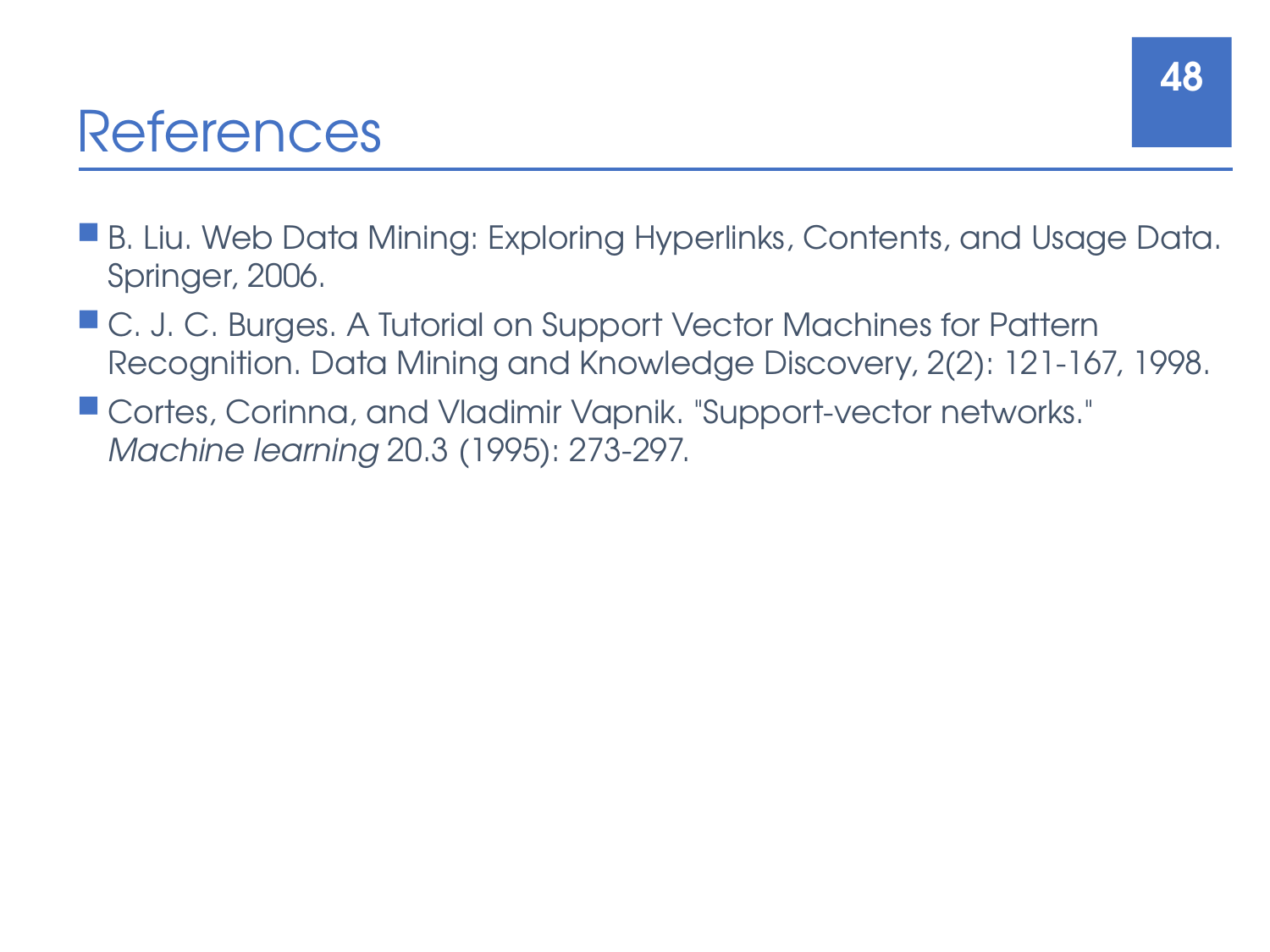

48
# References

B. Liu. Web Data Mining: Exploring Hyperlinks, Contents, and Usage Data. Springer, 2006.
C. J. C. Burges. A Tutorial on Support Vector Machines for Pattern Recognition. Data Mining and Knowledge Discovery, 2(2): 121-167, 1998.
Cortes, Corinna, and Vladimir Vapnik. "Support-vector networks." Machine learning 20.3 (1995): 273-297.